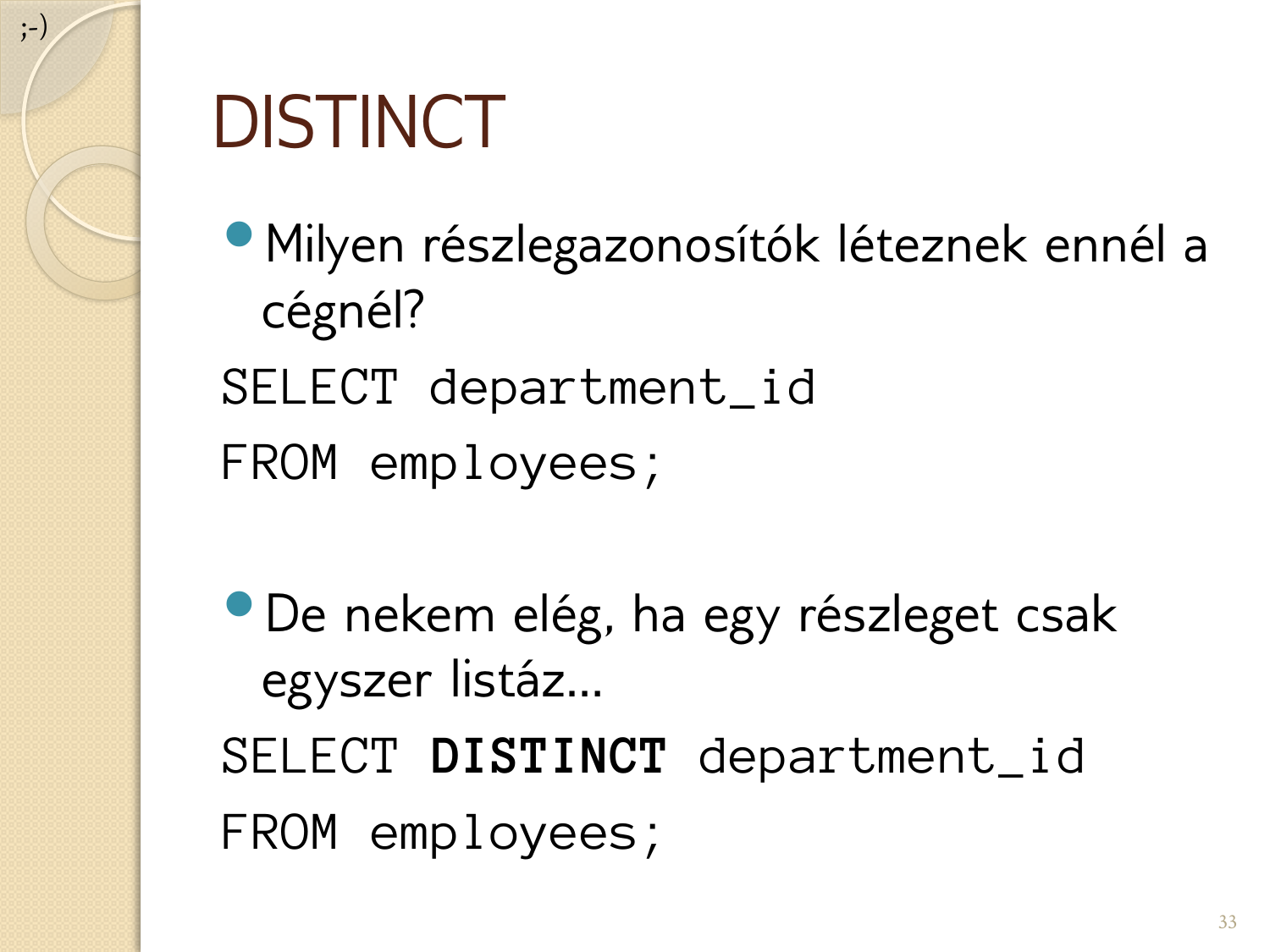

;-)
# DISTINCT
Milyen részlegazonosítók léteznek ennél a cégnél?
SELECT department_id
FROM employees;

De nekem elég, ha egy részleget csak egyszer listáz…
SELECT DISTINCT department_id
FROM employees;

33